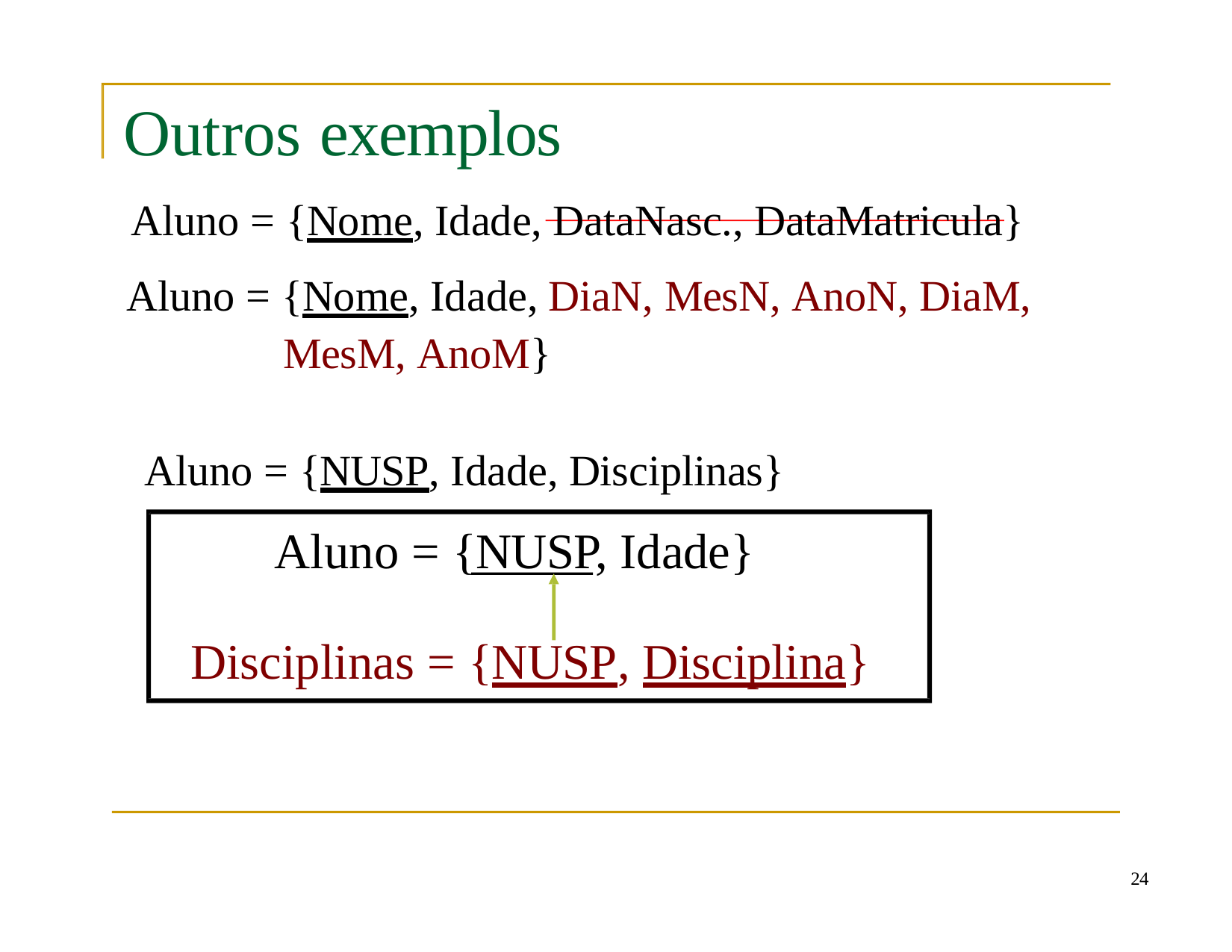

# Outros exemplos
Aluno = {Nome, Idade, DataNasc., DataMatricula} Aluno = {Nome, Idade, DiaN, MesN, AnoN, DiaM,
MesM, AnoM}

Aluno = {NUSP, Idade, Disciplinas}
Aluno = {NUSP, Idade}
Disciplinas = {NUSP, Disciplina}

24